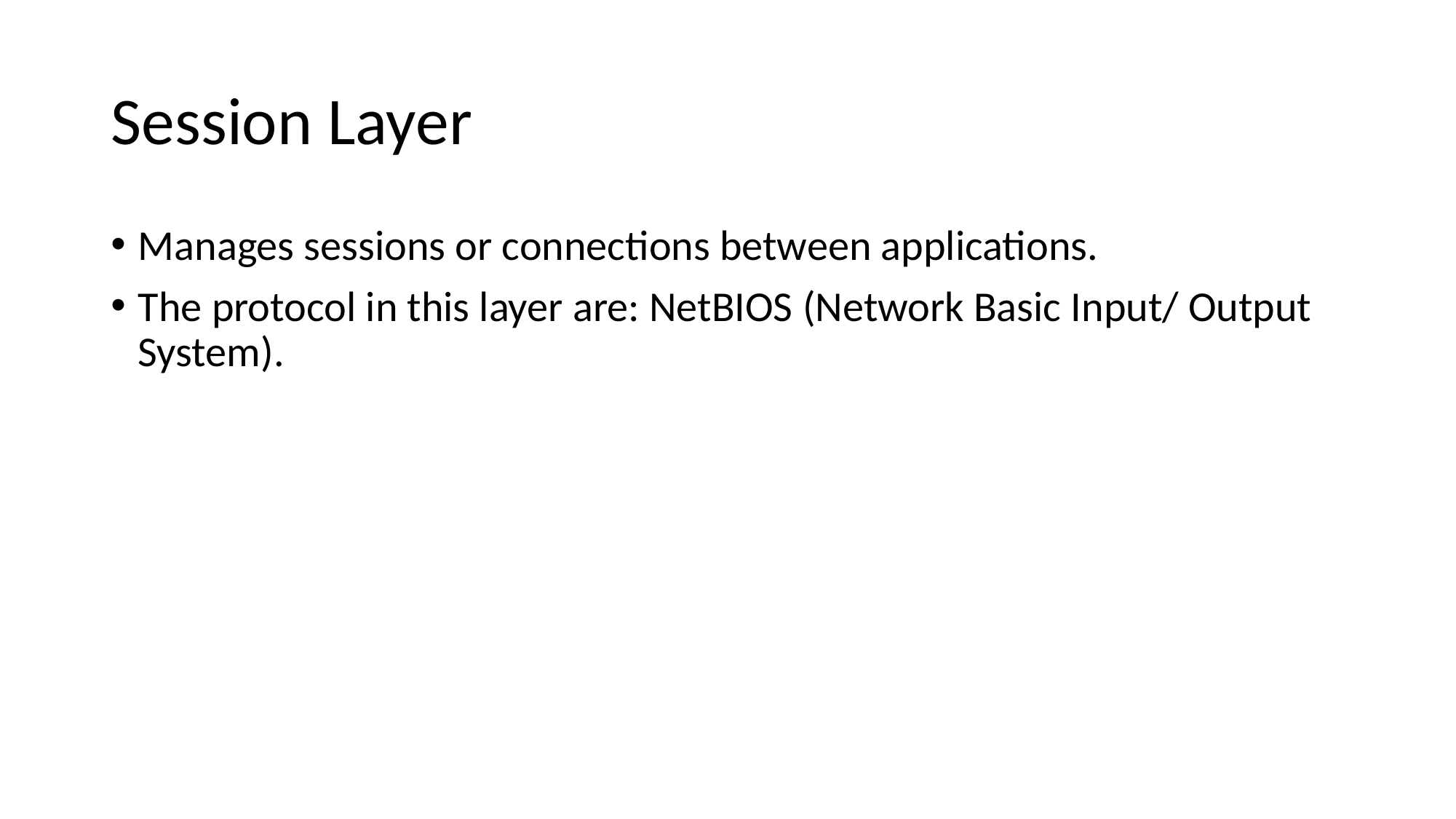

# Session Layer
Manages sessions or connections between applications.
The protocol in this layer are: NetBIOS (Network Basic Input/ Output System).